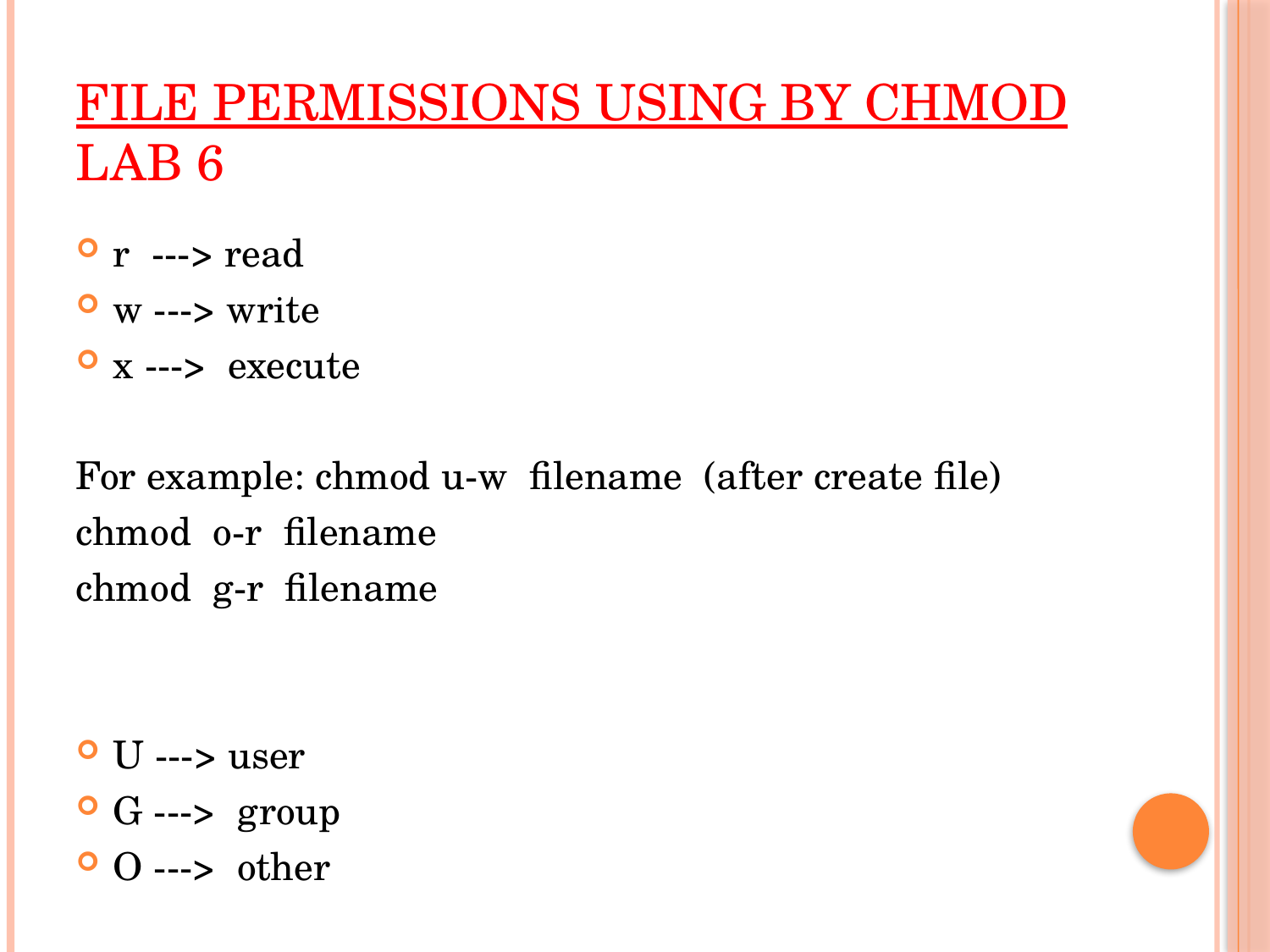

# File permissions using by chmod lab 6
r  ---> read
w ---> write
x --->  execute

For example: chmod u-w  filename  (after create file)
chmod  o-r  filename
chmod  g-r  filename

U ---> user
G --->  group
O --->  other